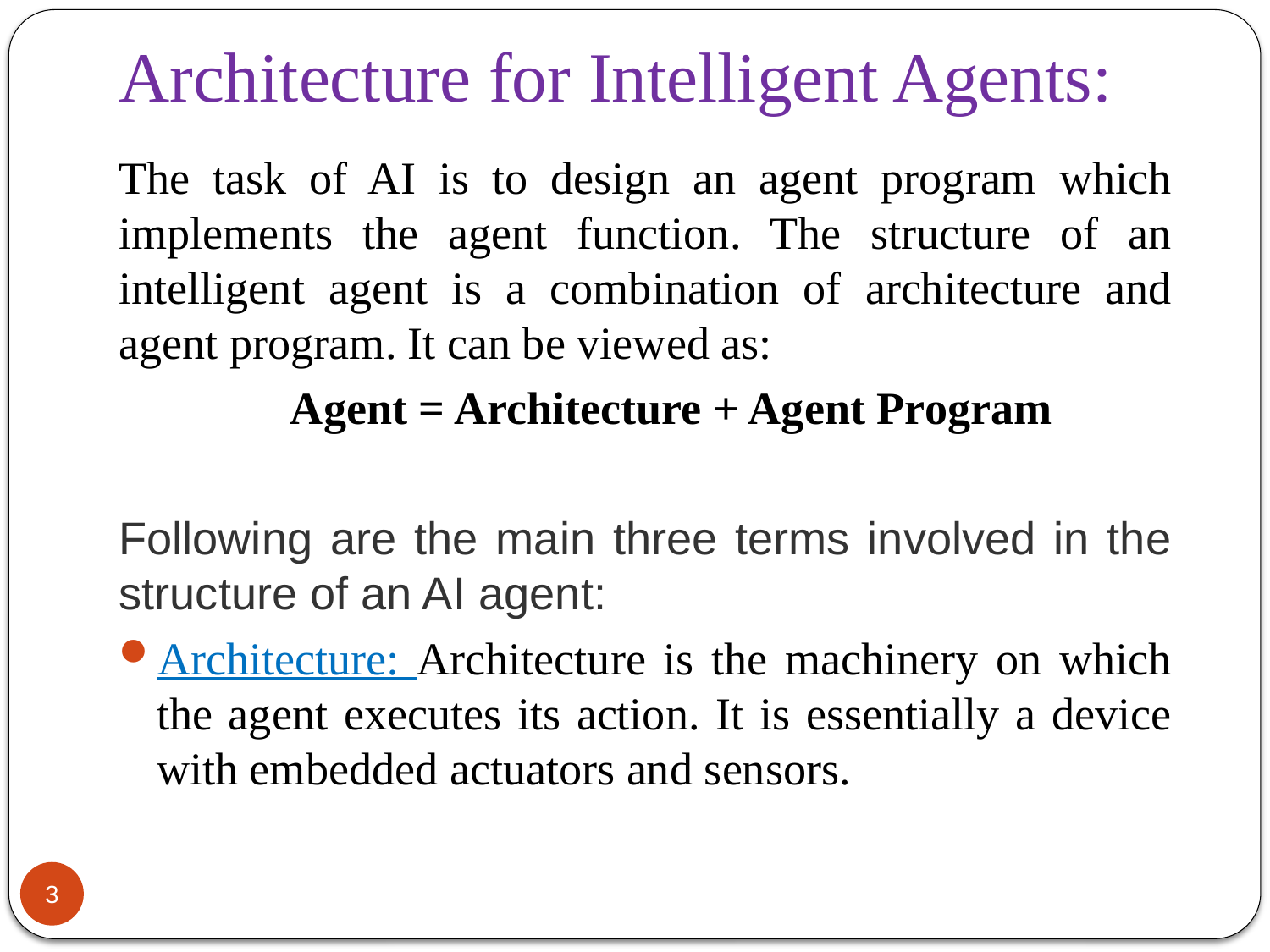

# Architecture for Intelligent Agents:
The task of AI is to design an agent program which implements the agent function. The structure of an intelligent agent is a combination of architecture and agent program. It can be viewed as:
               Agent = Architecture + Agent Program

Following are the main three terms involved in the structure of an AI agent:
Architecture: Architecture is the machinery on which the agent executes its action. It is essentially a device with embedded actuators and sensors.
3